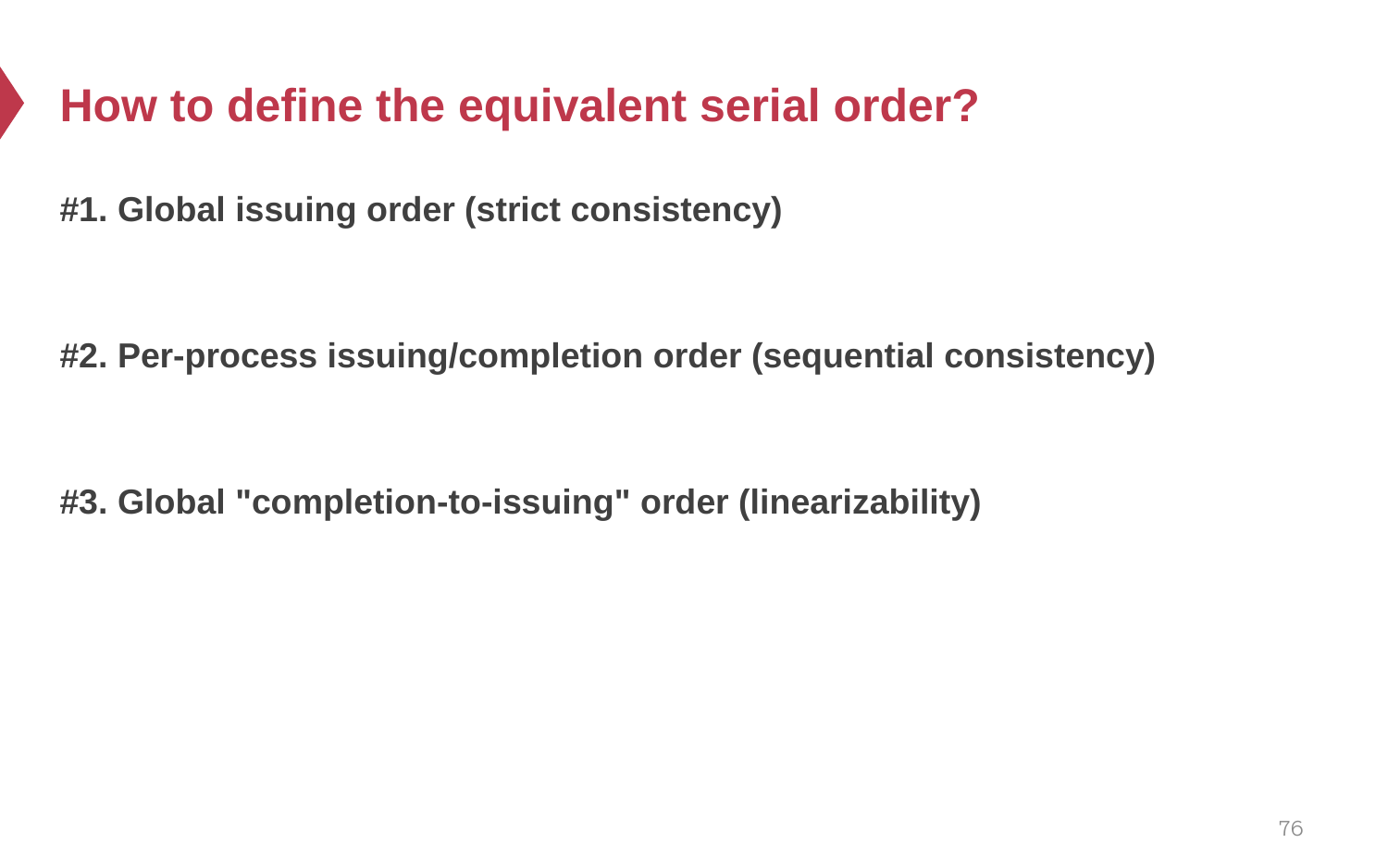

# How to define the equivalent serial order?
#1. Global issuing order (strict consistency)

#2. Per-process issuing/completion order (sequential consistency)

#3. Global "completion-to-issuing" order (linearizability)

76